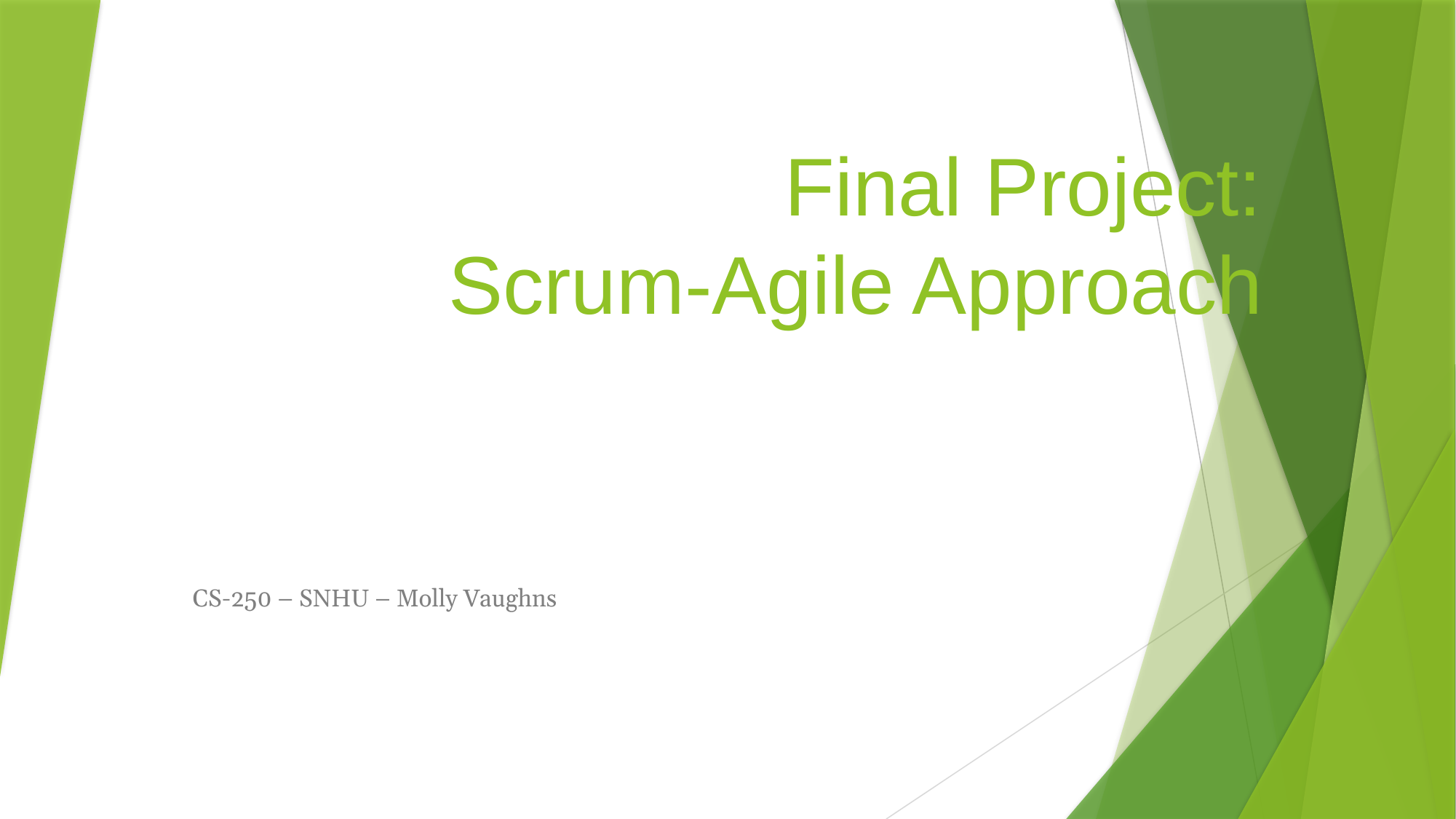

# Final Project: Scrum-Agile Approach
CS-250 – SNHU – Molly Vaughns